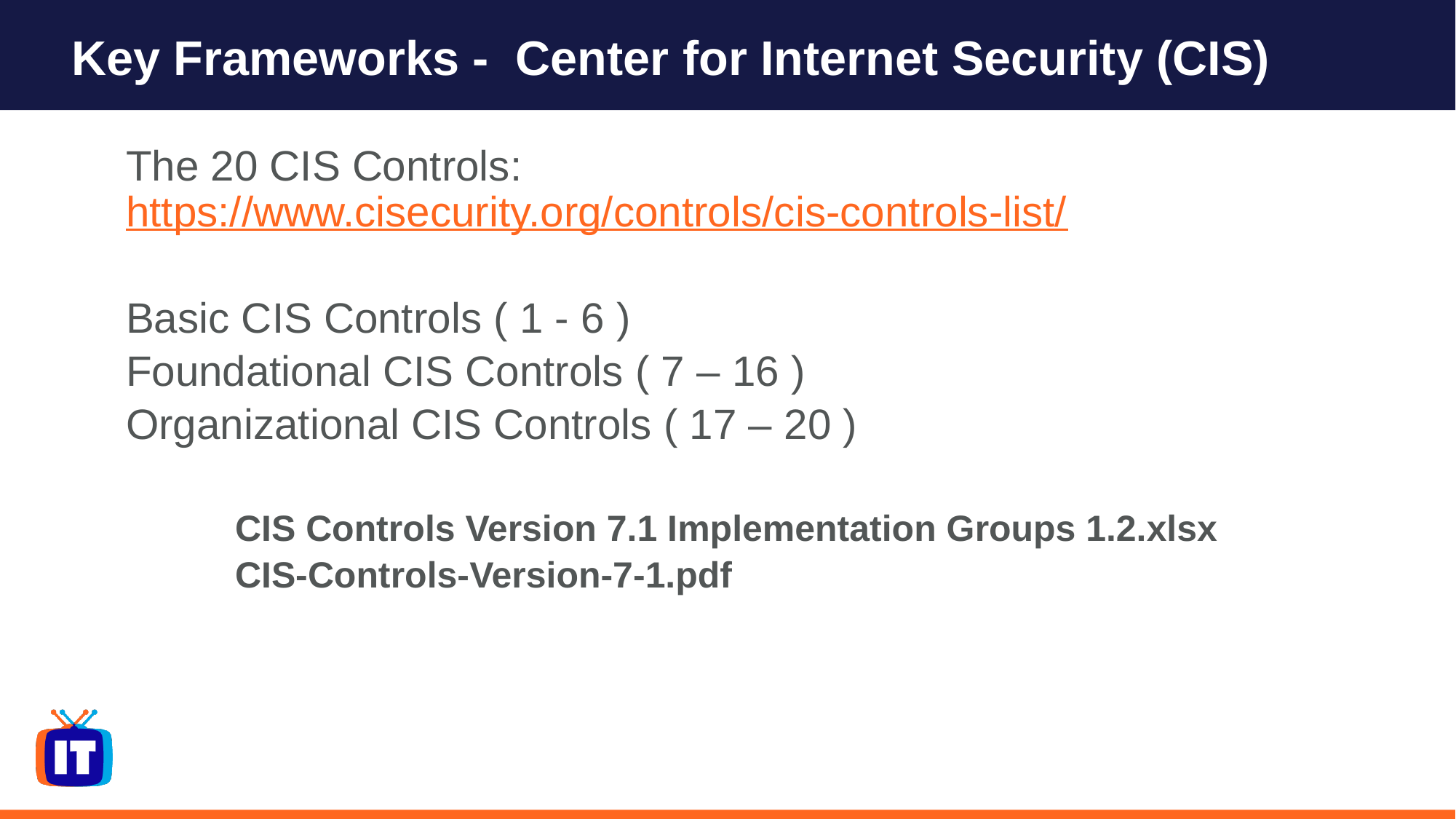

# Key Frameworks -  Center for Internet Security (CIS)
The 20 CIS Controls: https://www.cisecurity.org/controls/cis-controls-list/

Basic CIS Controls ( 1 - 6 )
Foundational CIS Controls ( 7 – 16 )
Organizational CIS Controls ( 17 – 20 )

CIS Controls Version 7.1 Implementation Groups 1.2.xlsx
CIS-Controls-Version-7-1.pdf